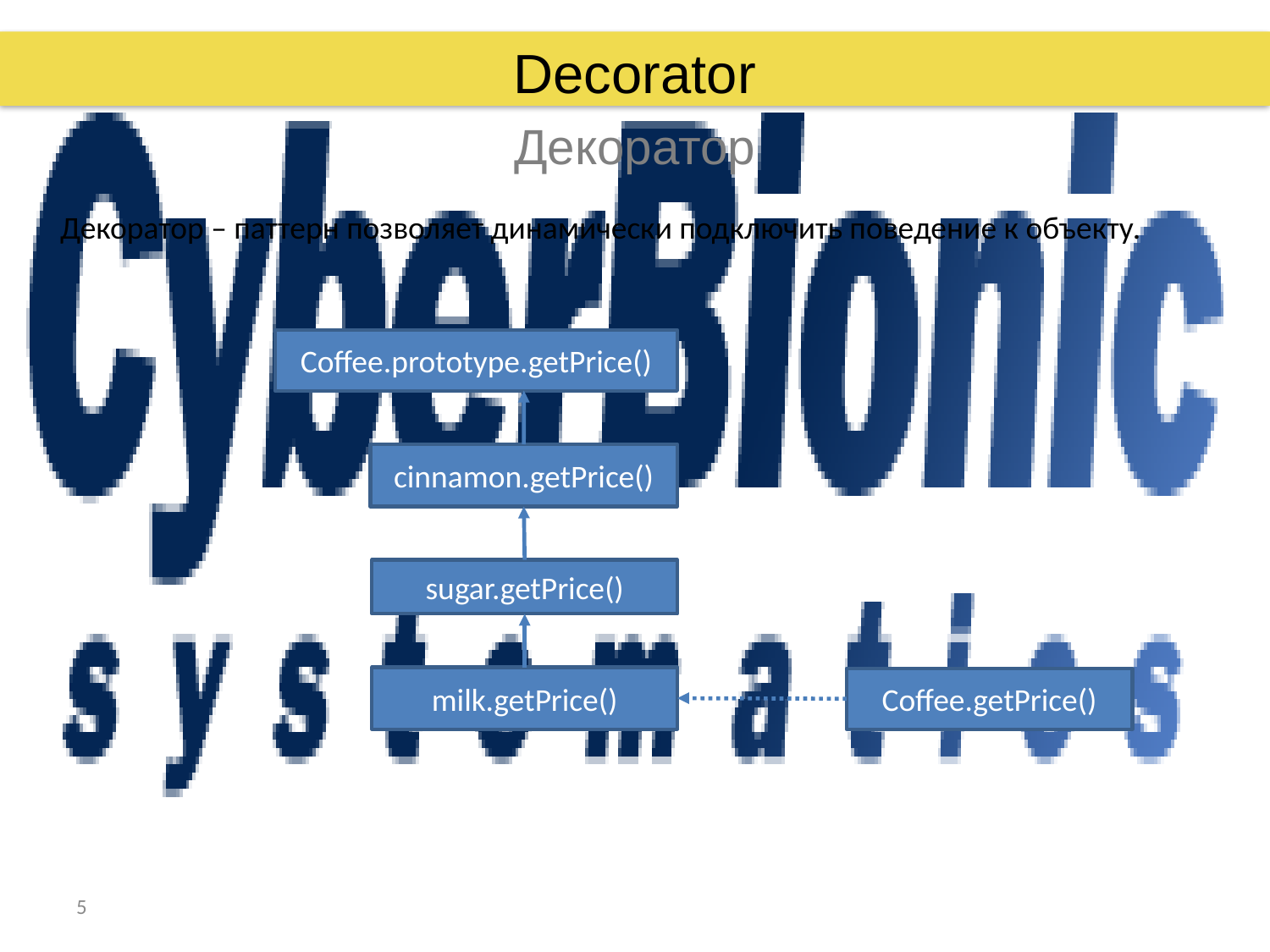

Decorator
Декоратор

Декоратор – паттерн позволяет динамически подключить поведение к объекту.
Coffee.prototype.getPrice()
cinnamon.getPrice()
sugar.getPrice()
milk.getPrice()
Coffee.getPrice()
5